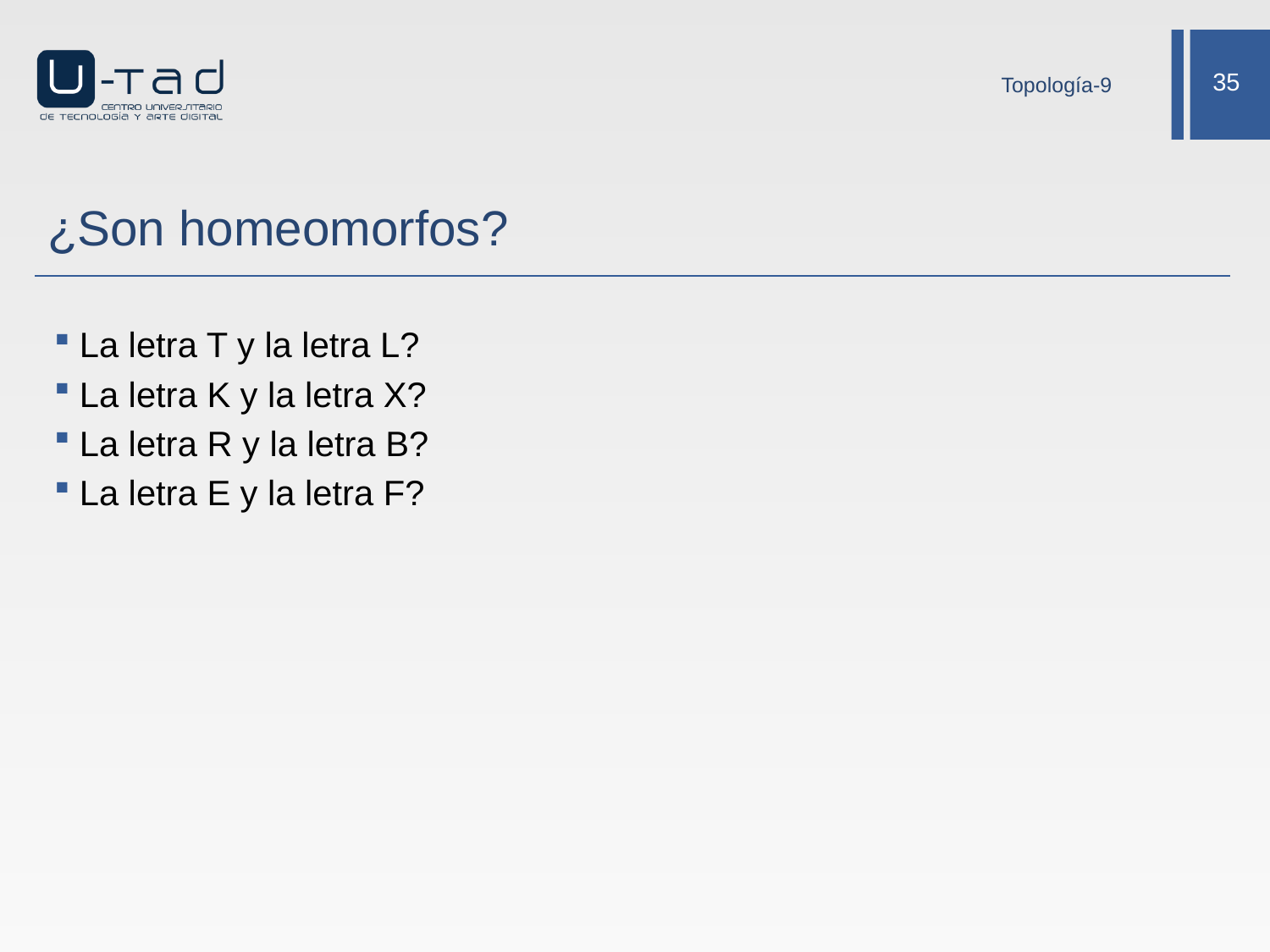

Topología-9
# ¿Son homeomorfos?
La letra T y la letra L?
La letra K y la letra X?
La letra R y la letra B?
La letra E y la letra F?